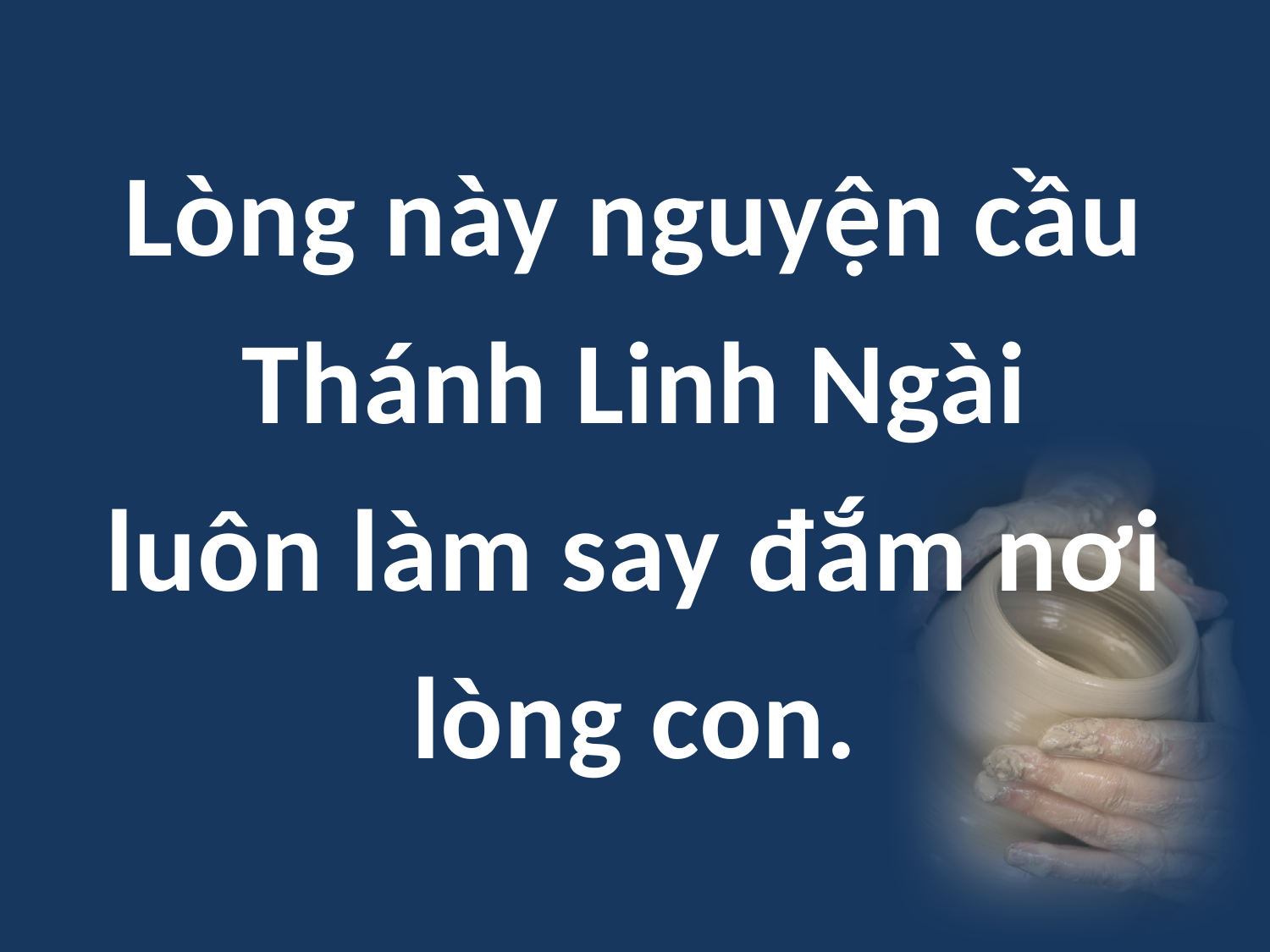

Lòng này nguyện cầu Thánh Linh Ngài
luôn làm say đắm nơi lòng con.